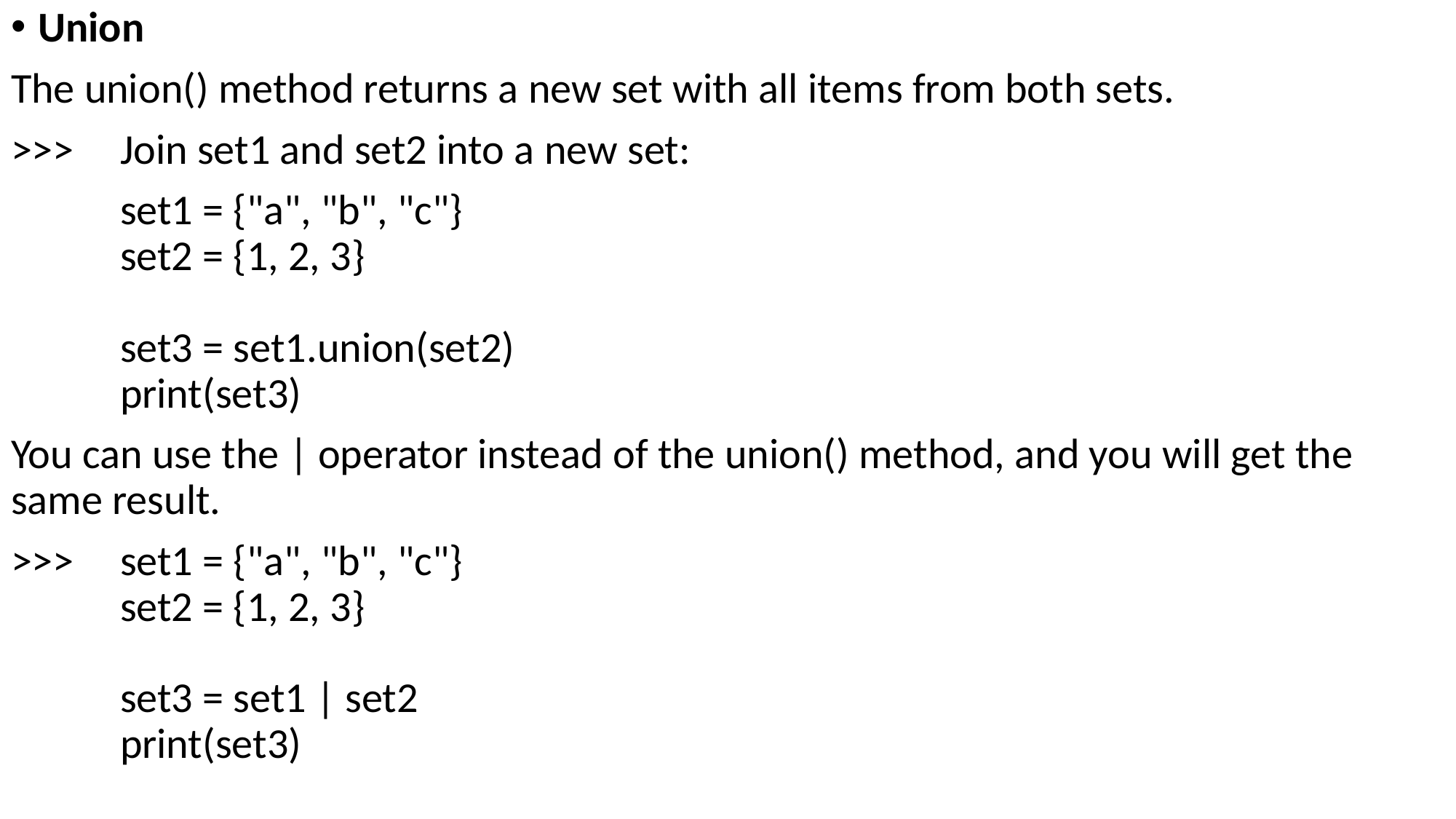

Union
The union() method returns a new set with all items from both sets.
>>>	Join set1 and set2 into a new set:
	set1 = {"a", "b", "c"}
	set2 = {1, 2, 3}
	set3 = set1.union(set2)
	print(set3)
You can use the | operator instead of the union() method, and you will get the same result.
>>>	set1 = {"a", "b", "c"}
	set2 = {1, 2, 3}
	set3 = set1 | set2
	print(set3)